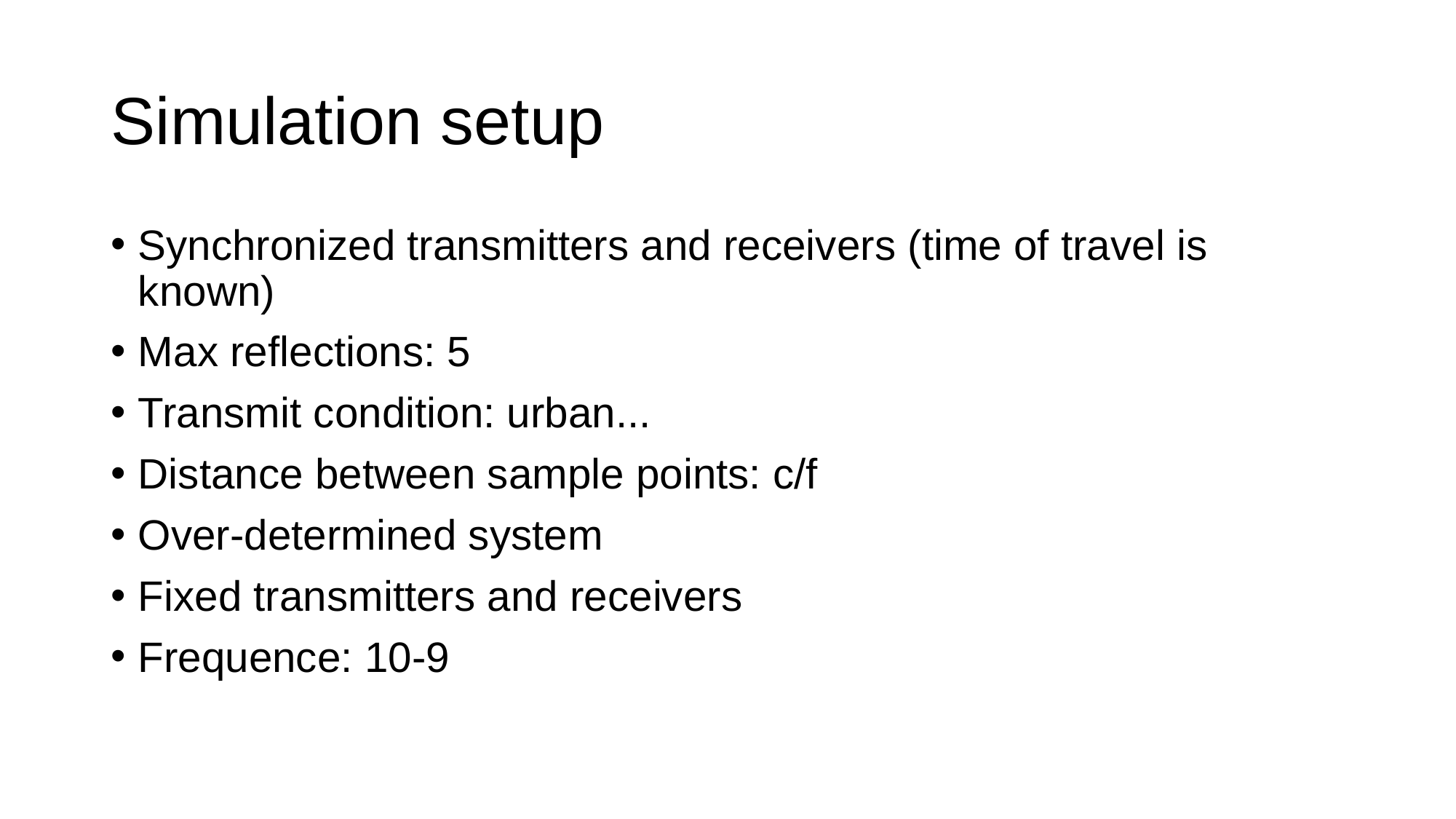

# Simulation setup
Synchronized transmitters and receivers (time of travel is known)
Max reflections: 5
Transmit condition: urban...
Distance between sample points: c/f
Over-determined system
Fixed transmitters and receivers
Frequence: 10-9